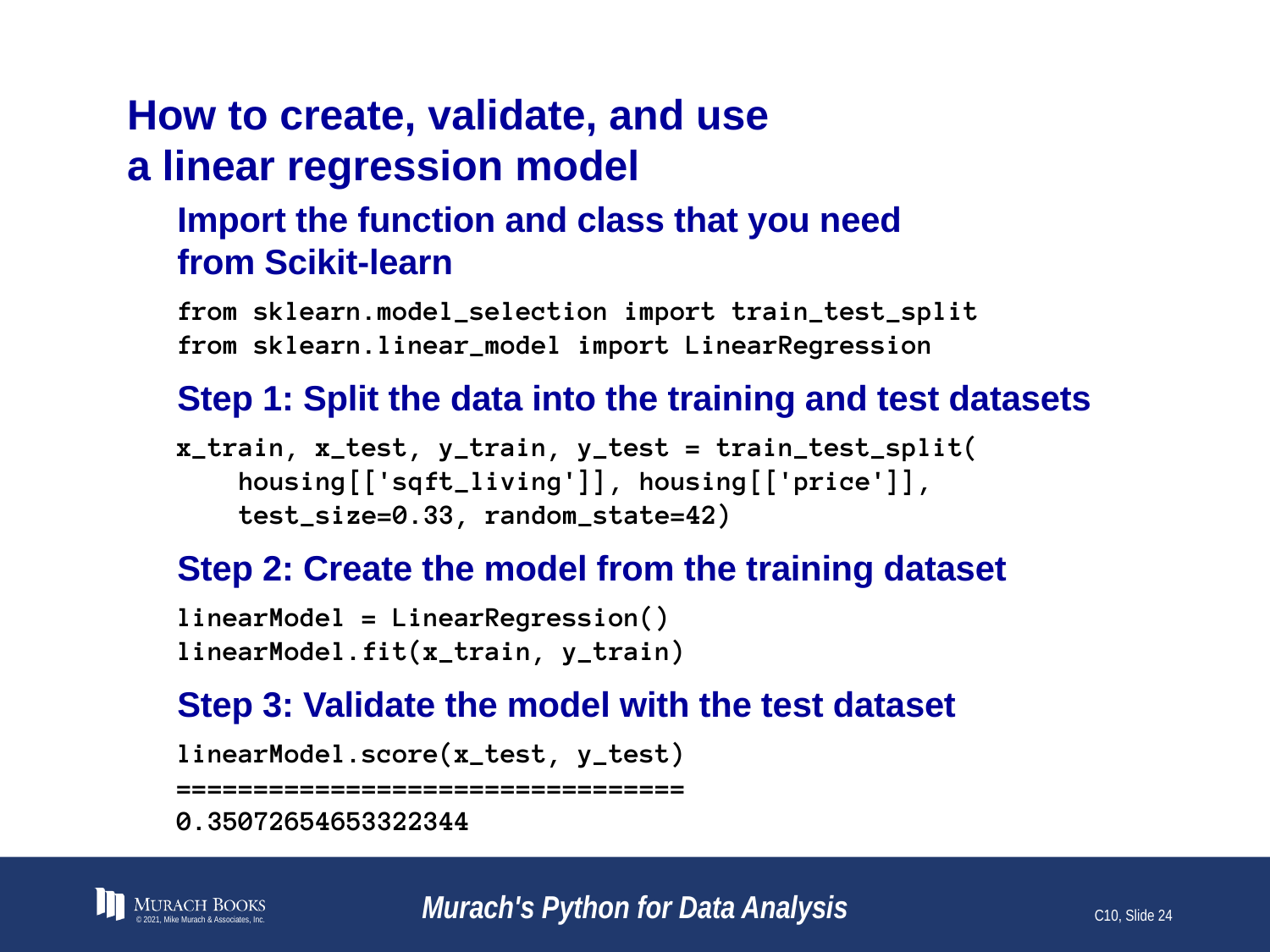

# How to create, validate, and use a linear regression model
Import the function and class that you need
from Scikit-learn
from sklearn.model_selection import train_test_split
from sklearn.linear_model import LinearRegression
Step 1: Split the data into the training and test datasets
x_train, x_test, y_train, y_test = train_test_split(
    housing[['sqft_living']], housing[['price']],
    test_size=0.33, random_state=42)
Step 2: Create the model from the training dataset
linearModel = LinearRegression()
linearModel.fit(x_train, y_train)
Step 3: Validate the model with the test dataset
linearModel.score(x_test, y_test)
=================================
0.35072654653322344

© 2021, Mike Murach & Associates, Inc.
Murach's Python for Data Analysis

C10, Slide 24